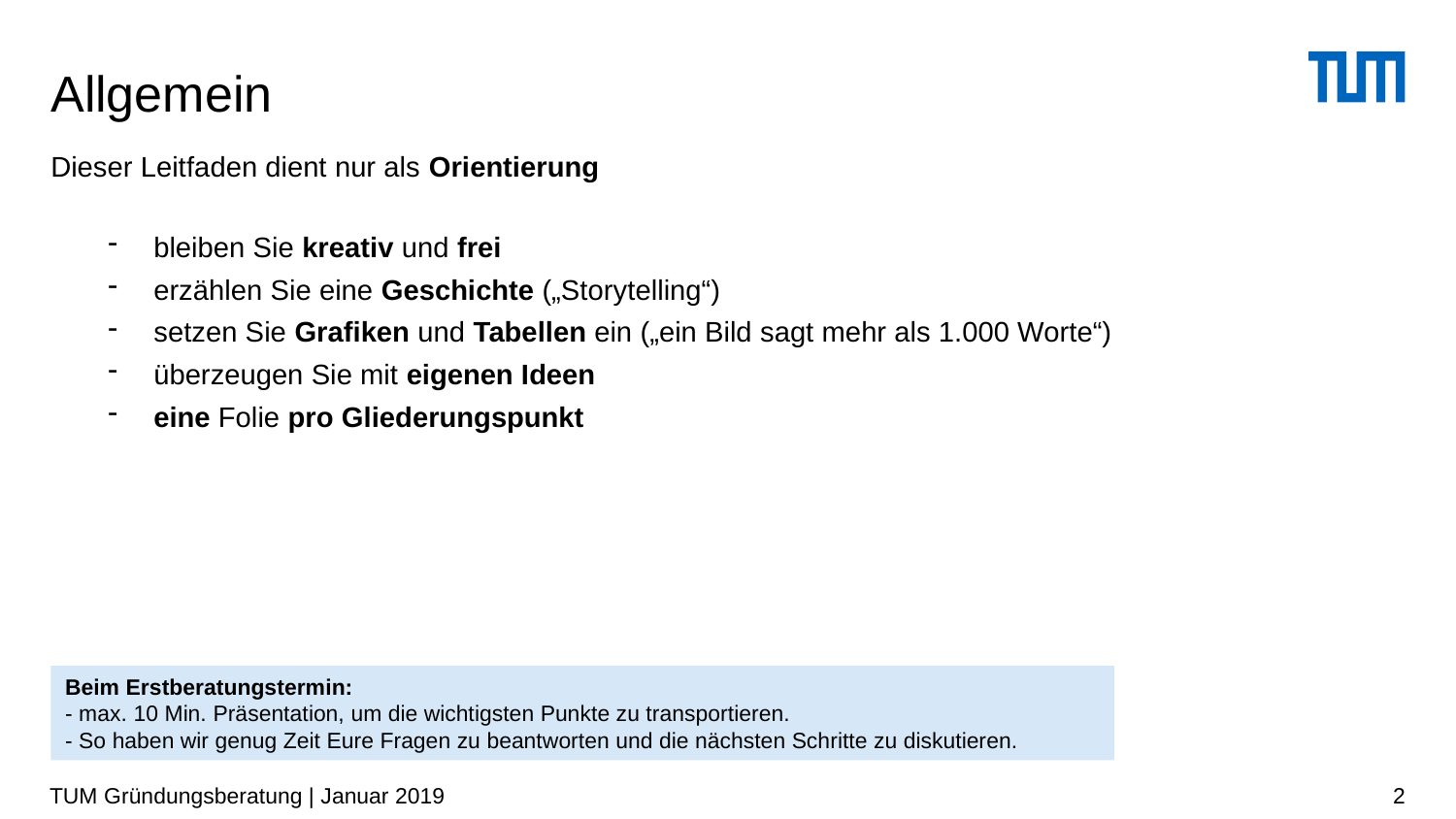

# Allgemein
Dieser Leitfaden dient nur als Orientierung

bleiben Sie kreativ und frei
erzählen Sie eine Geschichte („Storytelling“)
setzen Sie Grafiken und Tabellen ein („ein Bild sagt mehr als 1.000 Worte“)
überzeugen Sie mit eigenen Ideen
eine Folie pro Gliederungspunkt
Beim Erstberatungstermin:
- max. 10 Min. Präsentation, um die wichtigsten Punkte zu transportieren.
- So haben wir genug Zeit Eure Fragen zu beantworten und die nächsten Schritte zu diskutieren.
TUM Gründungsberatung | Januar 2019
2